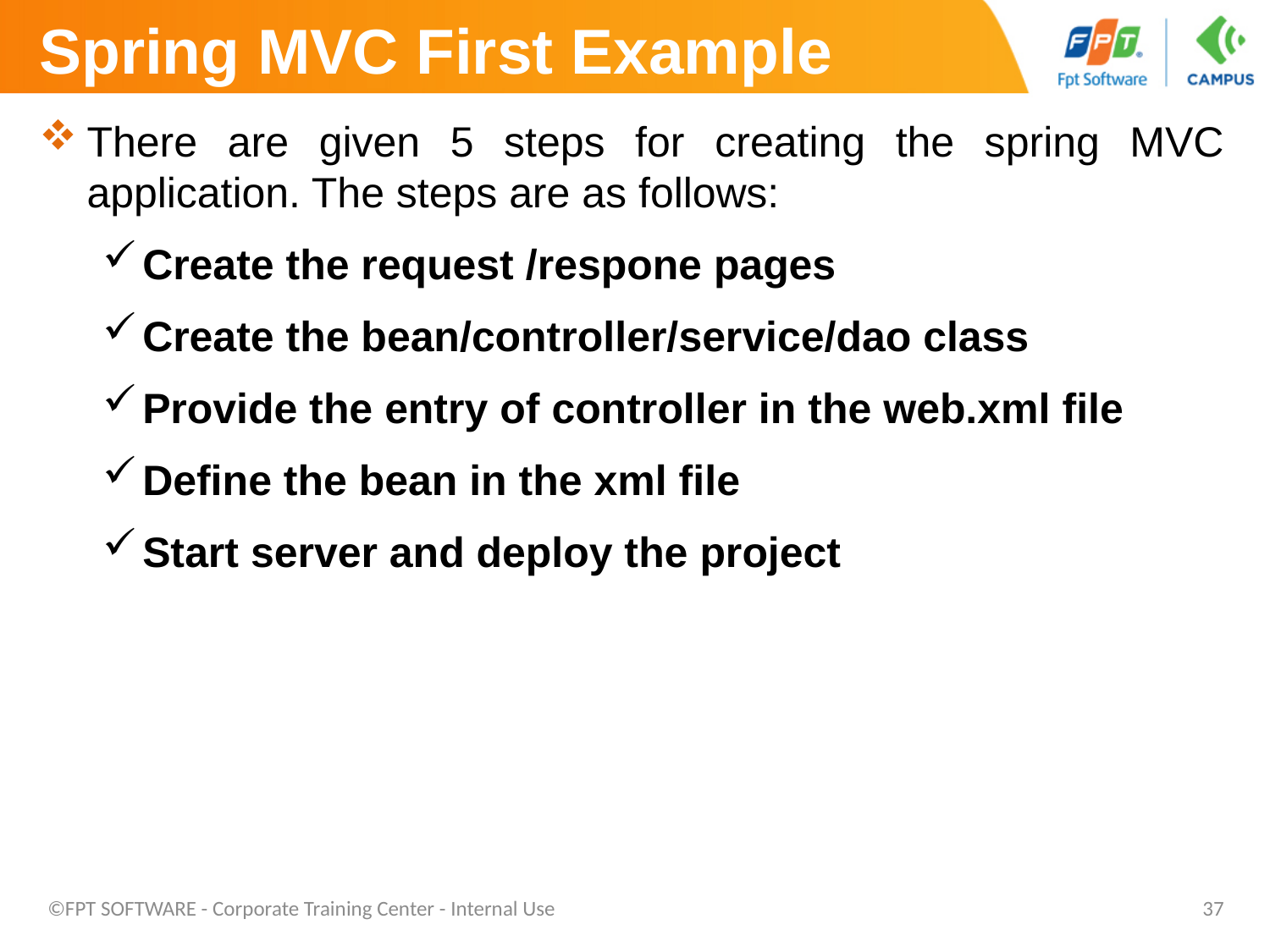

# Spring MVC First Example
There are given 5 steps for creating the spring MVC application. The steps are as follows:
Create the request /respone pages
Create the bean/controller/service/dao class
Provide the entry of controller in the web.xml file
Define the bean in the xml file
Start server and deploy the project

©FPT SOFTWARE - Corporate Training Center - Internal Use
37